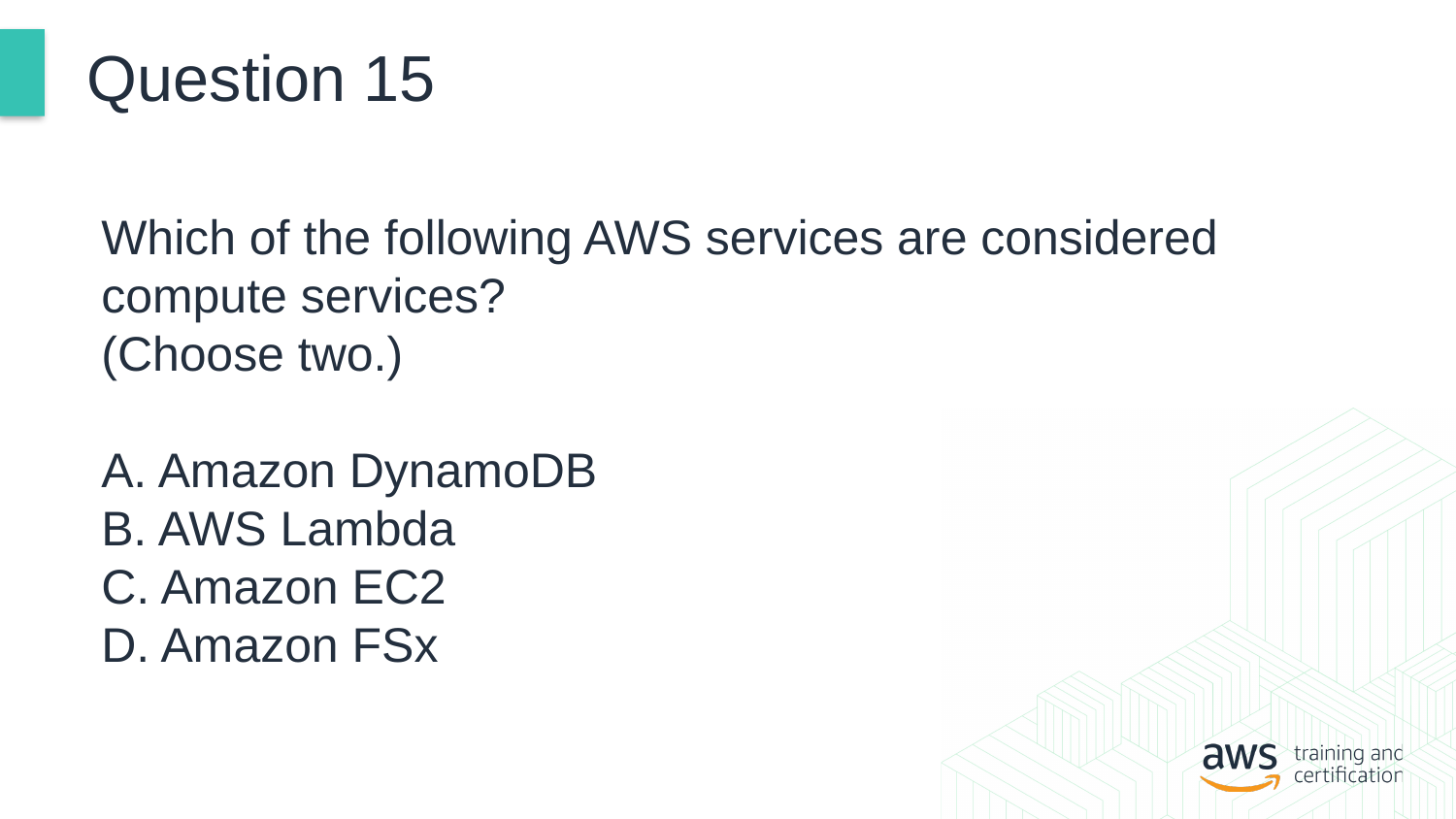

# Question 15
Which of the following AWS services are considered compute services?
(Choose two.)

A. Amazon DynamoDB
B. AWS Lambda
C. Amazon EC2
D. Amazon FSx